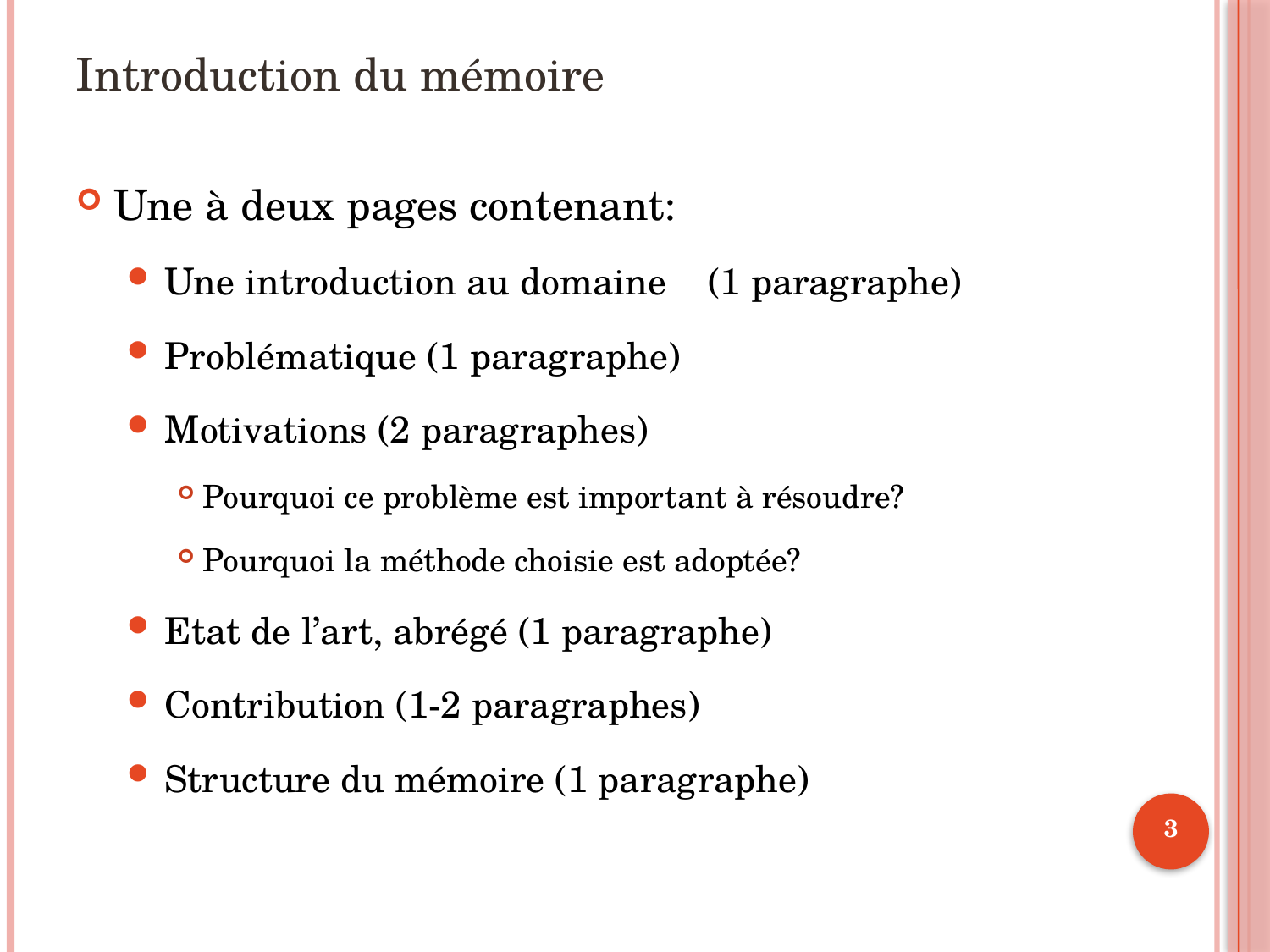

# Introduction du mémoire
Une à deux pages contenant:
Une introduction au domaine    (1 paragraphe)
Problématique (1 paragraphe)
Motivations (2 paragraphes)
Pourquoi ce problème est important à résoudre?
Pourquoi la méthode choisie est adoptée?
Etat de l’art, abrégé (1 paragraphe)
Contribution (1-2 paragraphes)
Structure du mémoire (1 paragraphe)

3